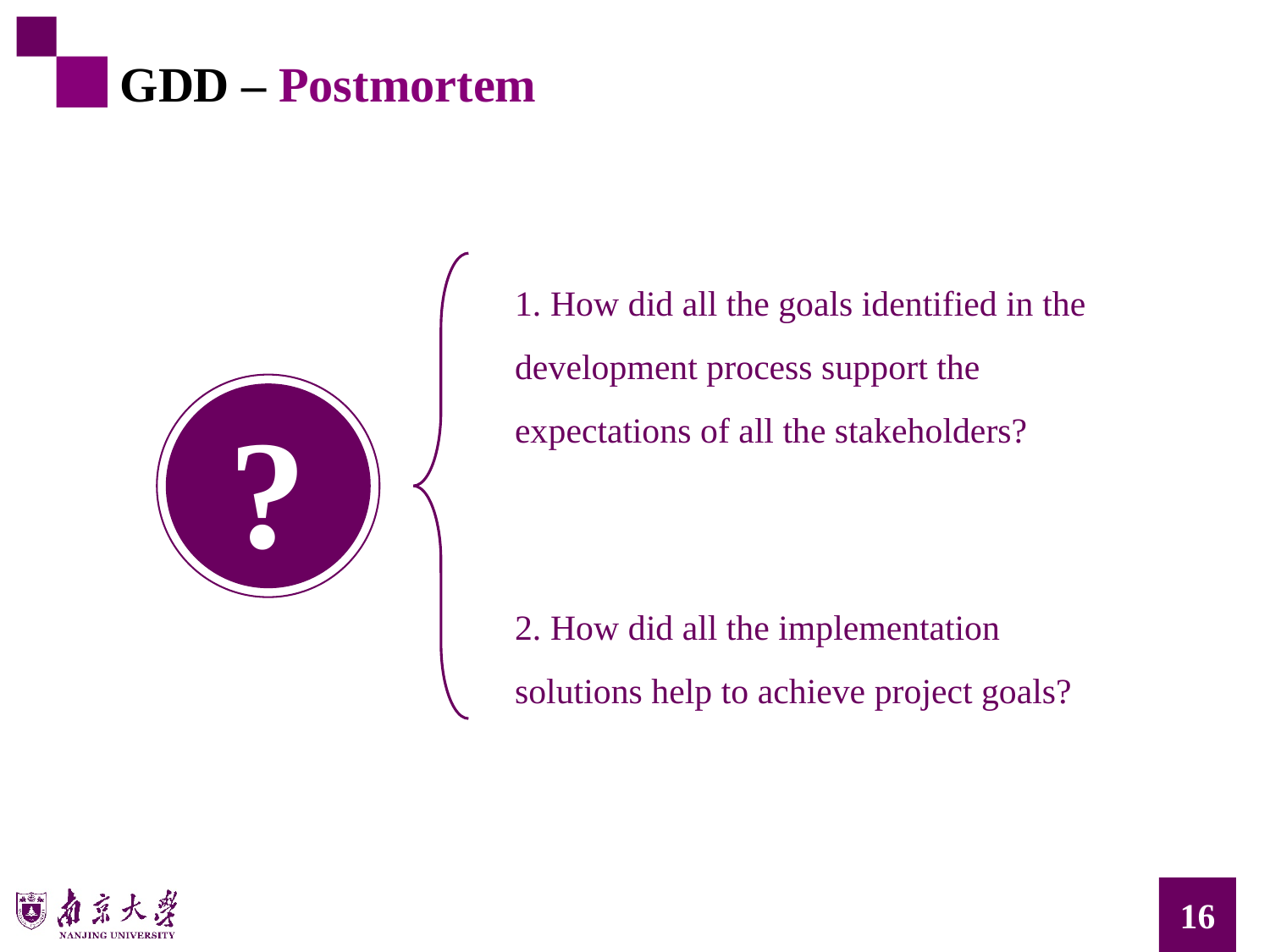

GDD – Postmortem

1. How did all the goals identified in the development process support the expectations of all the stakeholders?

?
2. How did all the implementation solutions help to achieve project goals?
16